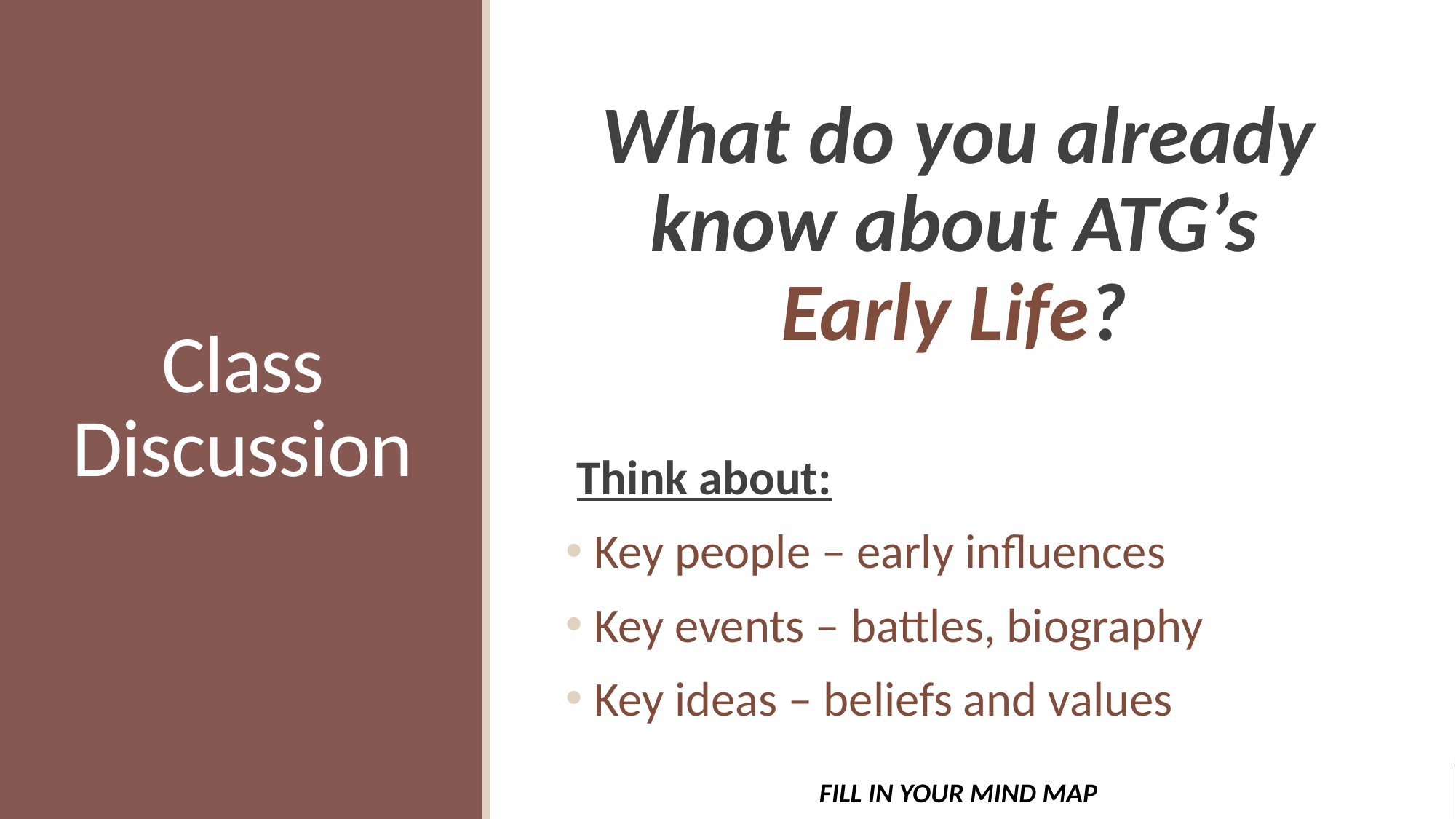

# Class Discussion
What do you already know about ATG’s Early Life?

Think about:
 Key people – early influences
 Key events – battles, biography
 Key ideas – beliefs and values
FILL IN YOUR MIND MAP